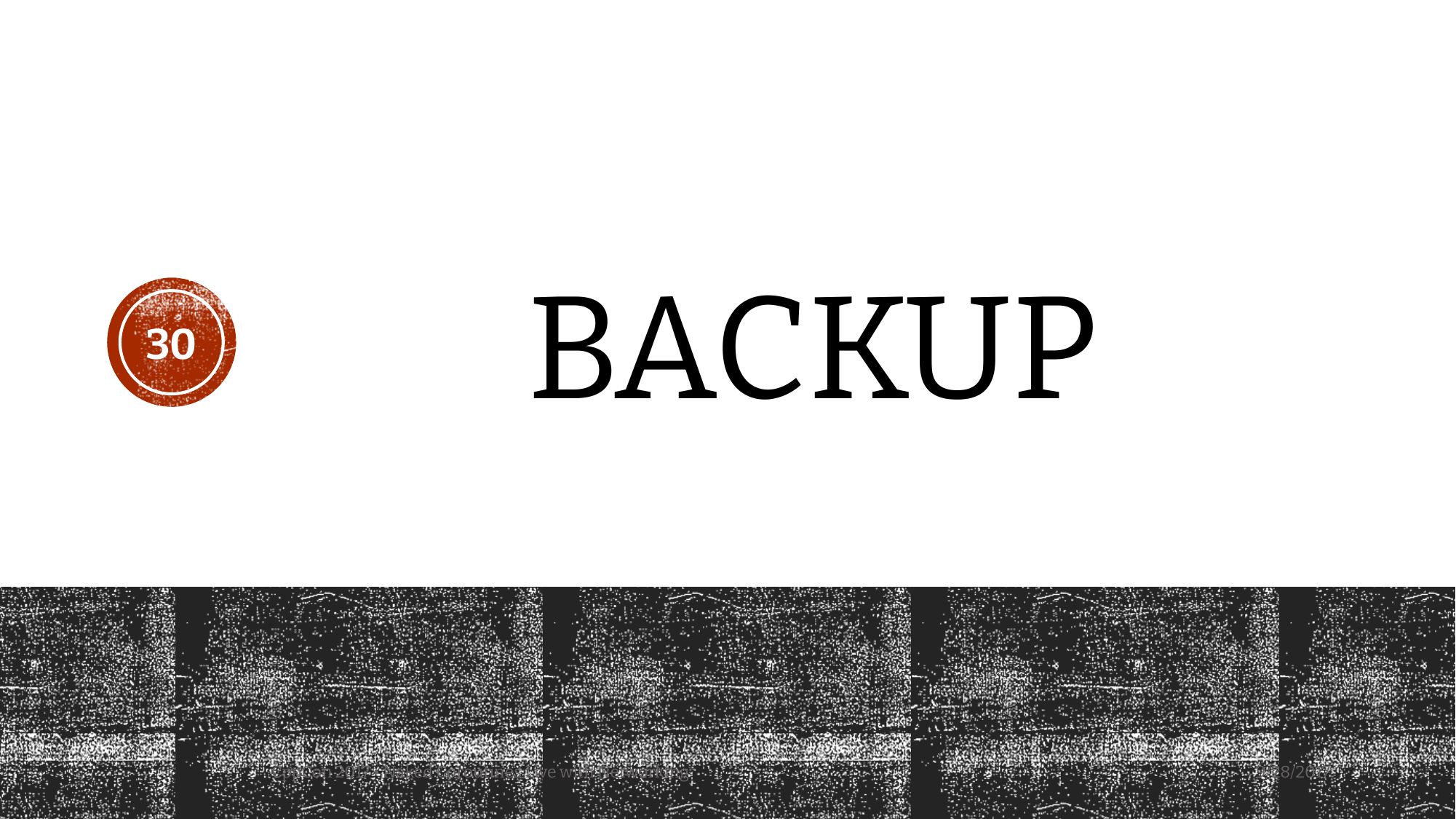

# BACKUP
30

CppCon 2017 • Naked Coroutines Live with Networking
9/28/2017